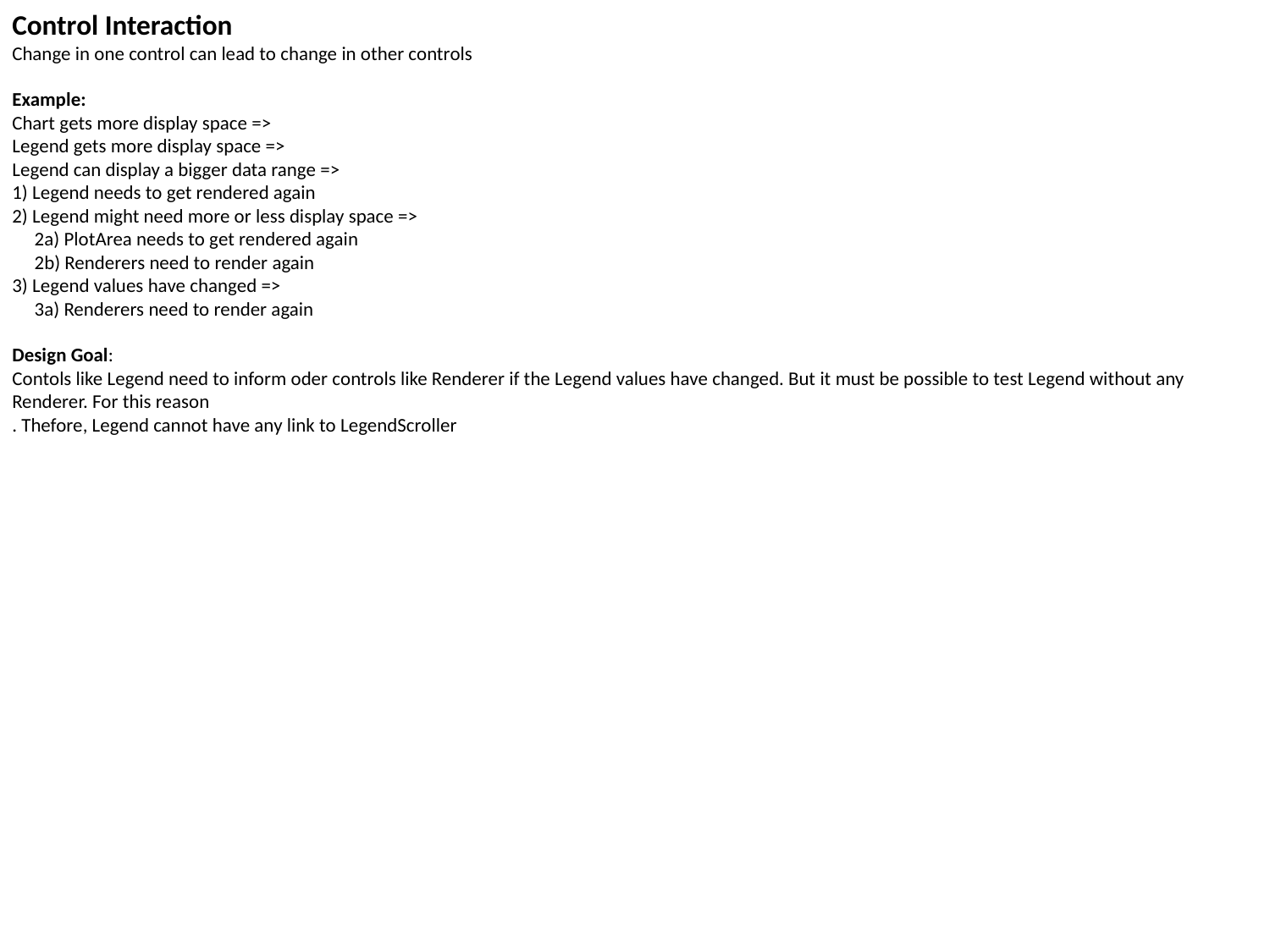

Control Interaction
Change in one control can lead to change in other controls

Example:
Chart gets more display space =>
Legend gets more display space =>
Legend can display a bigger data range =>
1) Legend needs to get rendered again
2) Legend might need more or less display space =>
     2a) PlotArea needs to get rendered again
     2b) Renderers need to render again
3) Legend values have changed =>
     3a) Renderers need to render again

Design Goal:
Contols like Legend need to inform oder controls like Renderer if the Legend values have changed. But it must be possible to test Legend without any Renderer. For this reason
. Thefore, Legend cannot have any link to LegendScroller